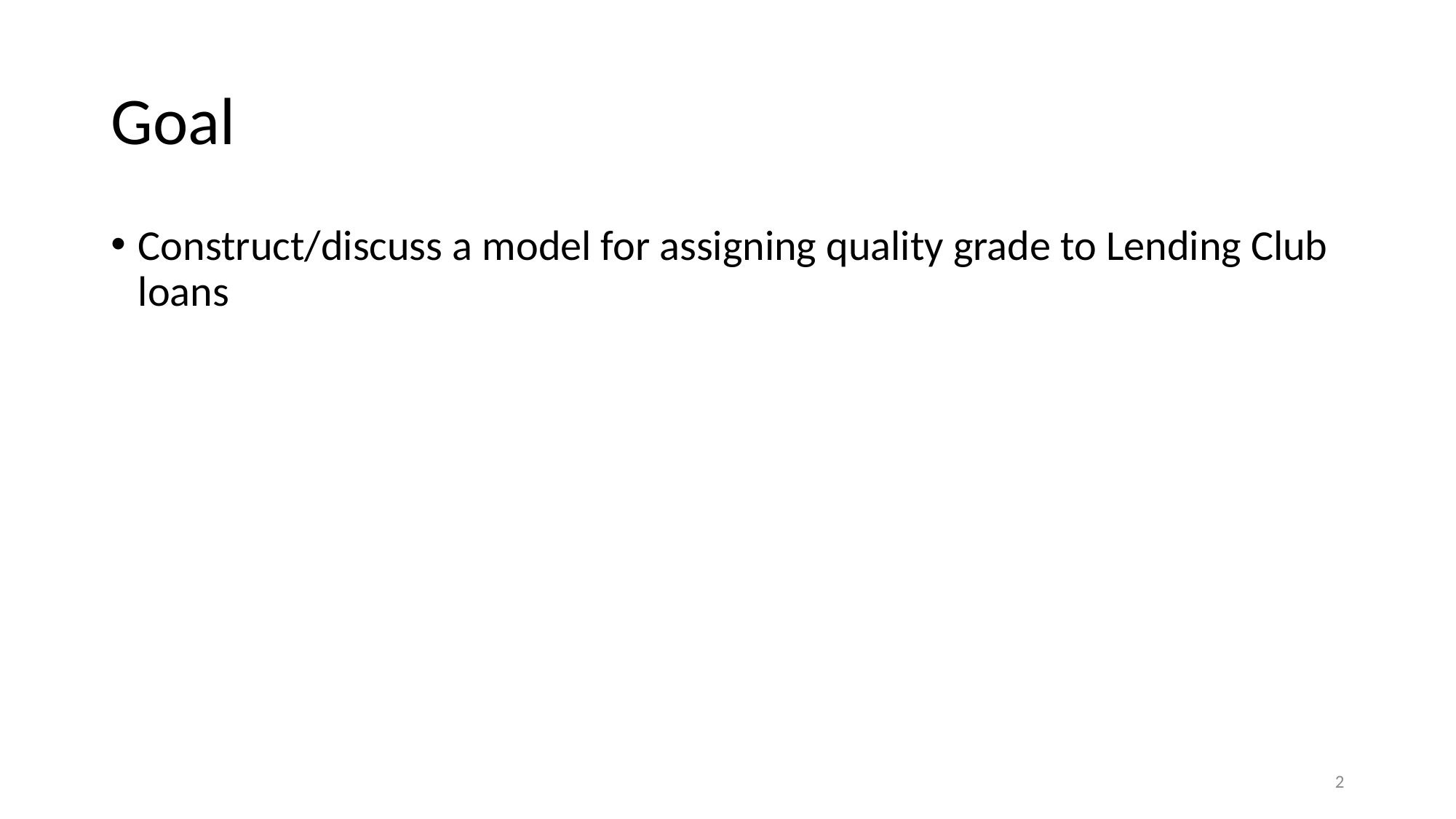

# Goal
Construct/discuss a model for assigning quality grade to Lending Club loans
2